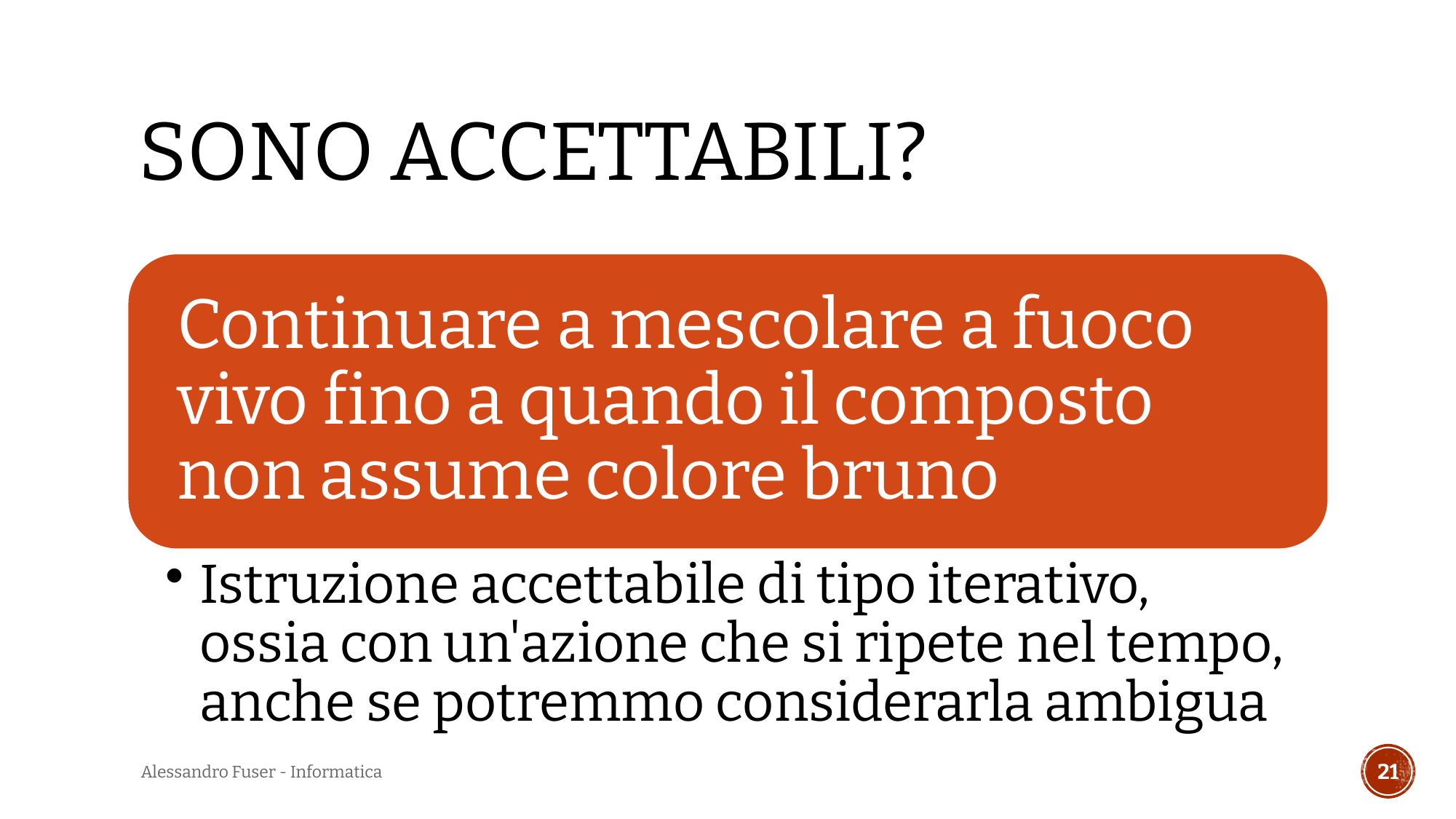

# Sono accettabili?
Continuare a mescolare a fuoco vivo fino a quando il composto non assume colore bruno
Istruzione accettabile di tipo iterativo, ossia con un'azione che si ripete nel tempo, anche se potremmo considerarla ambigua
Alessandro Fuser - Informatica
21